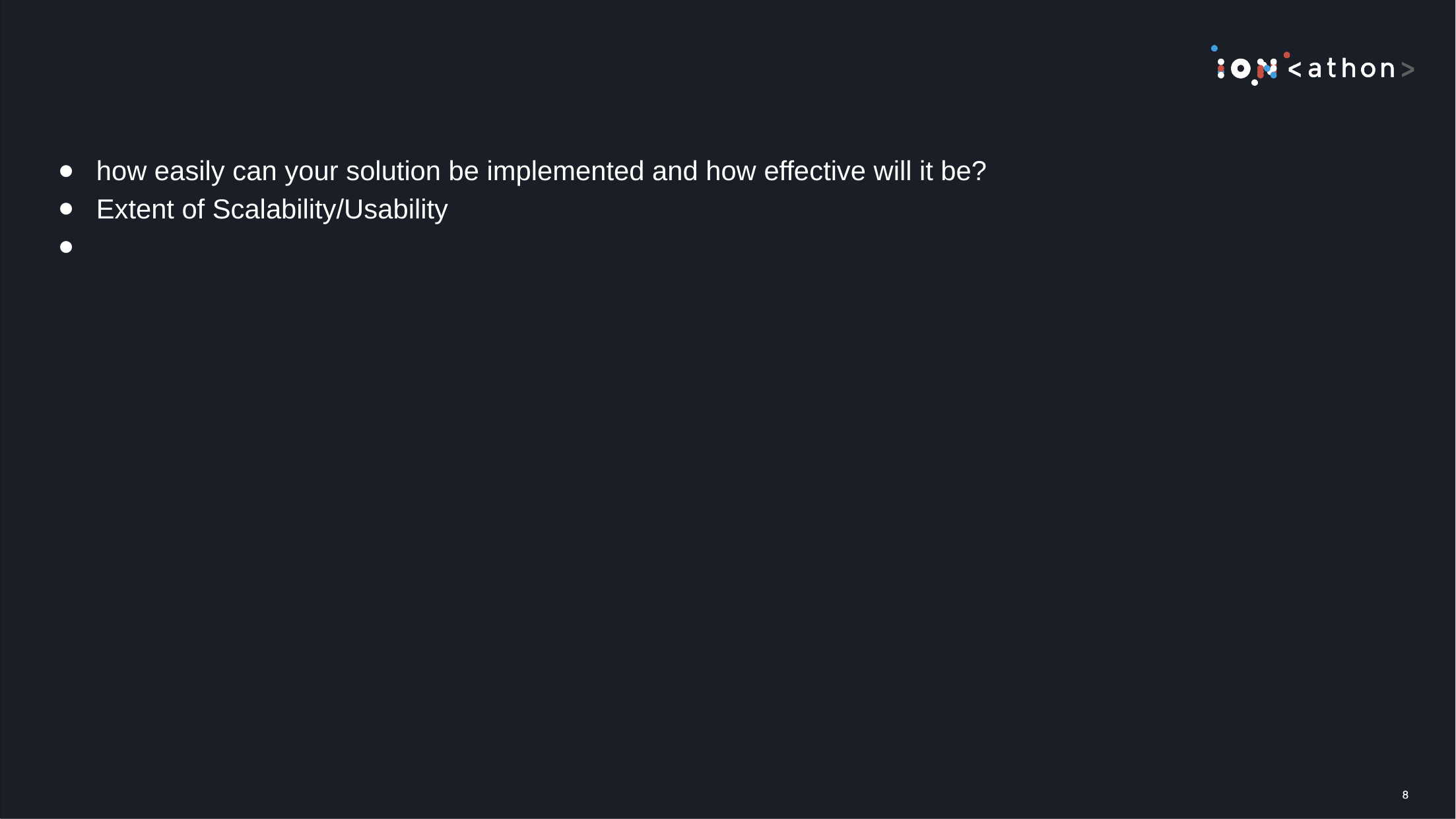

#
how easily can your solution be implemented and how effective will it be?
Extent of Scalability/Usability